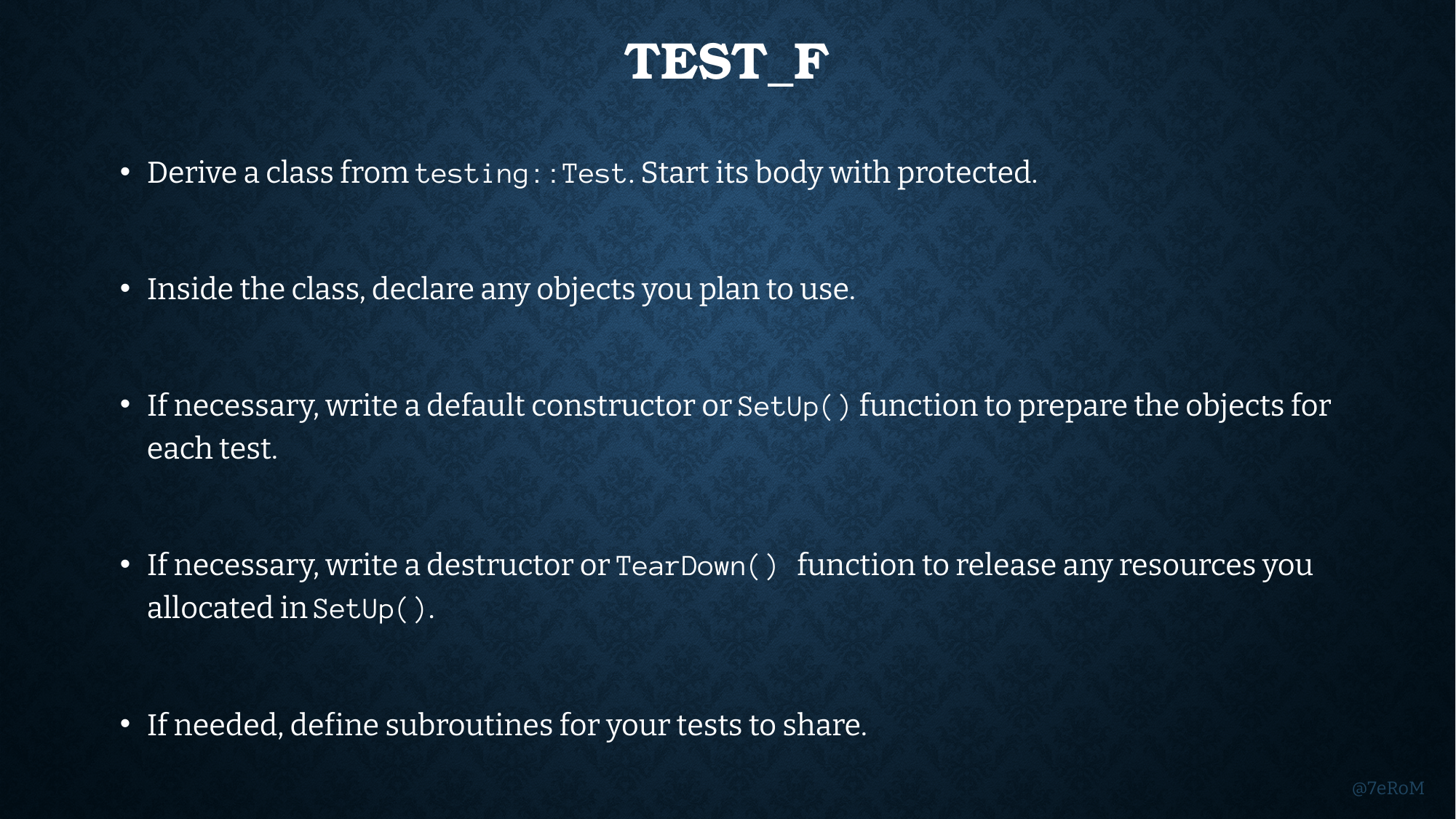

# TEST_F
Derive a class from testing::Test. Start its body with protected.

Inside the class, declare any objects you plan to use.

If necessary, write a default constructor or SetUp() function to prepare the objects for each test.

If necessary, write a destructor or TearDown() function to release any resources you allocated in SetUp().

If needed, define subroutines for your tests to share.